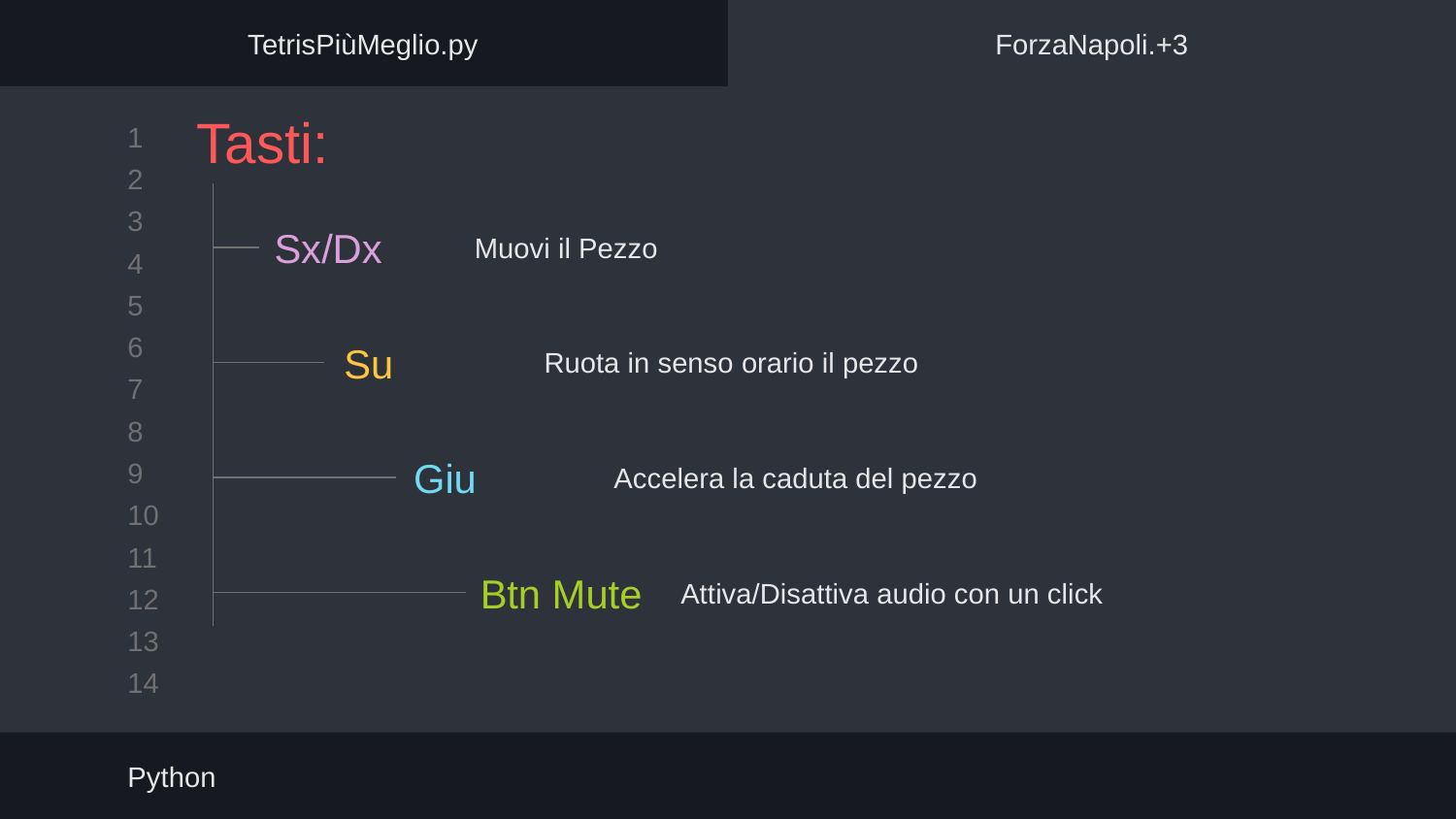

TetrisPiùMeglio.py
ForzaNapoli.+3
# Tasti:
Muovi il Pezzo
Sx/Dx
Su
Ruota in senso orario il pezzo

Giu
Accelera la caduta del pezzo

Btn Mute
Attiva/Disattiva audio con un click

Python